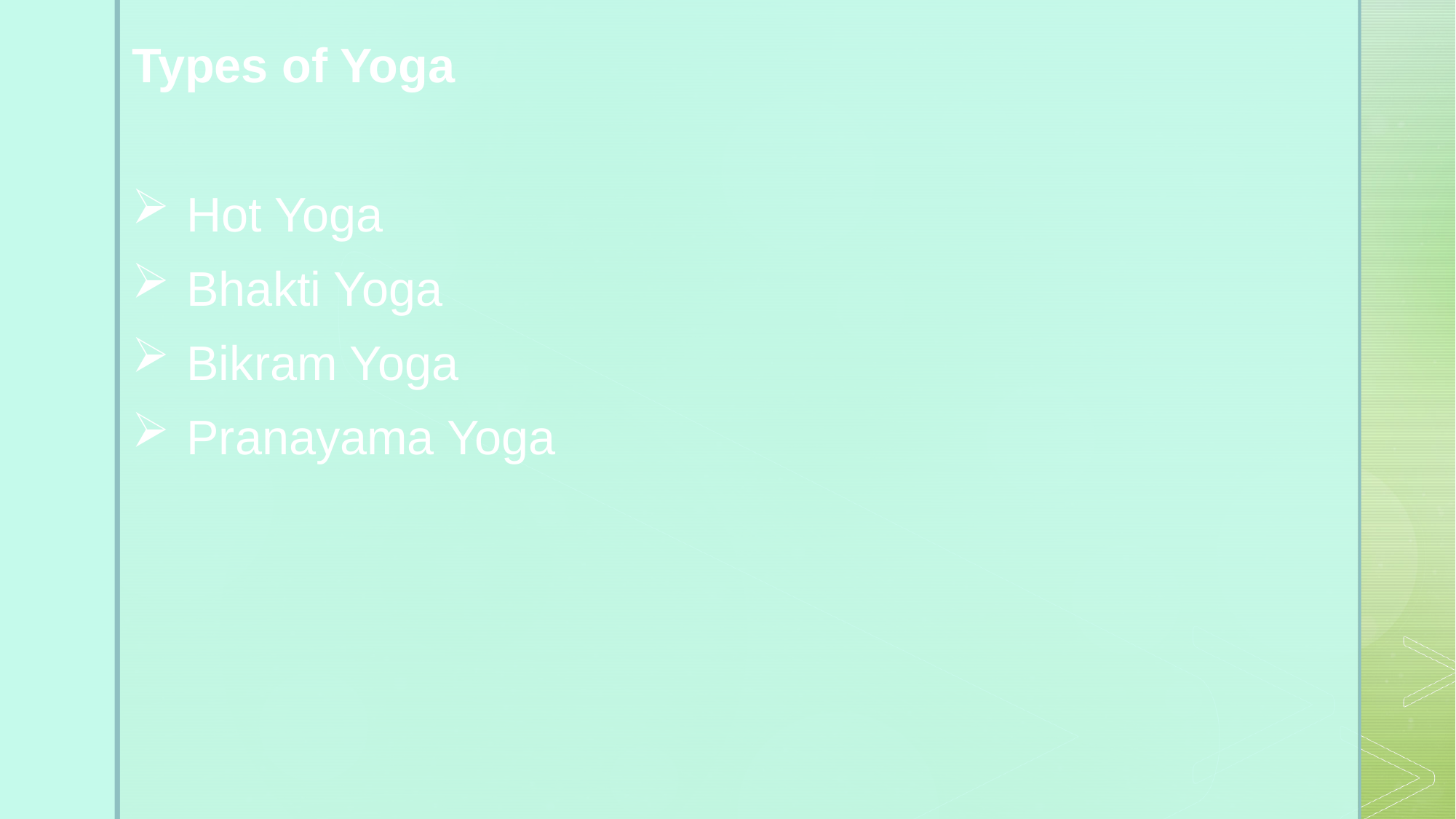

Types of Yoga

Hot Yoga
Bhakti Yoga
Bikram Yoga
Pranayama Yoga